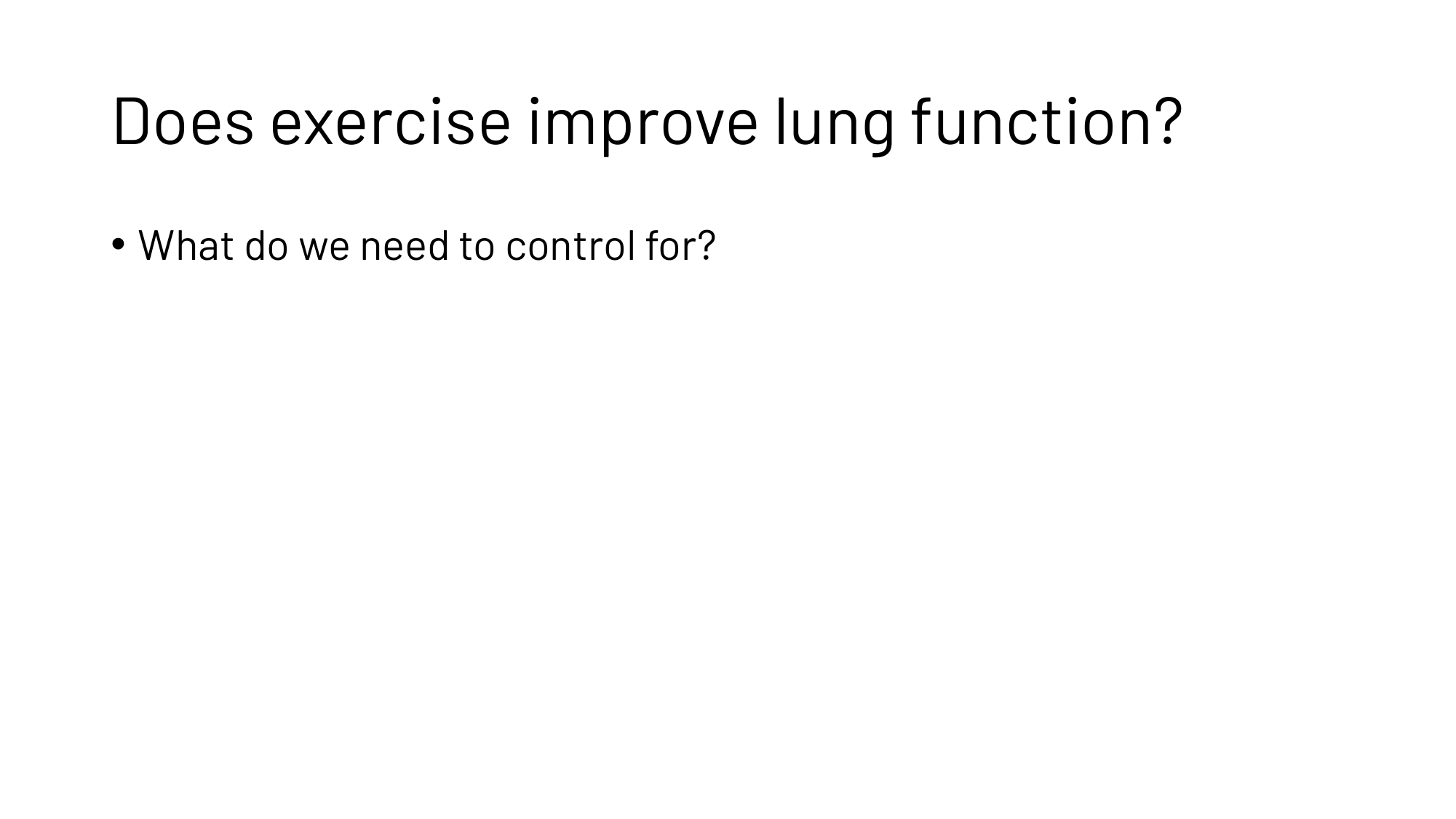

# Does exercise improve lung function?
What do we need to control for?